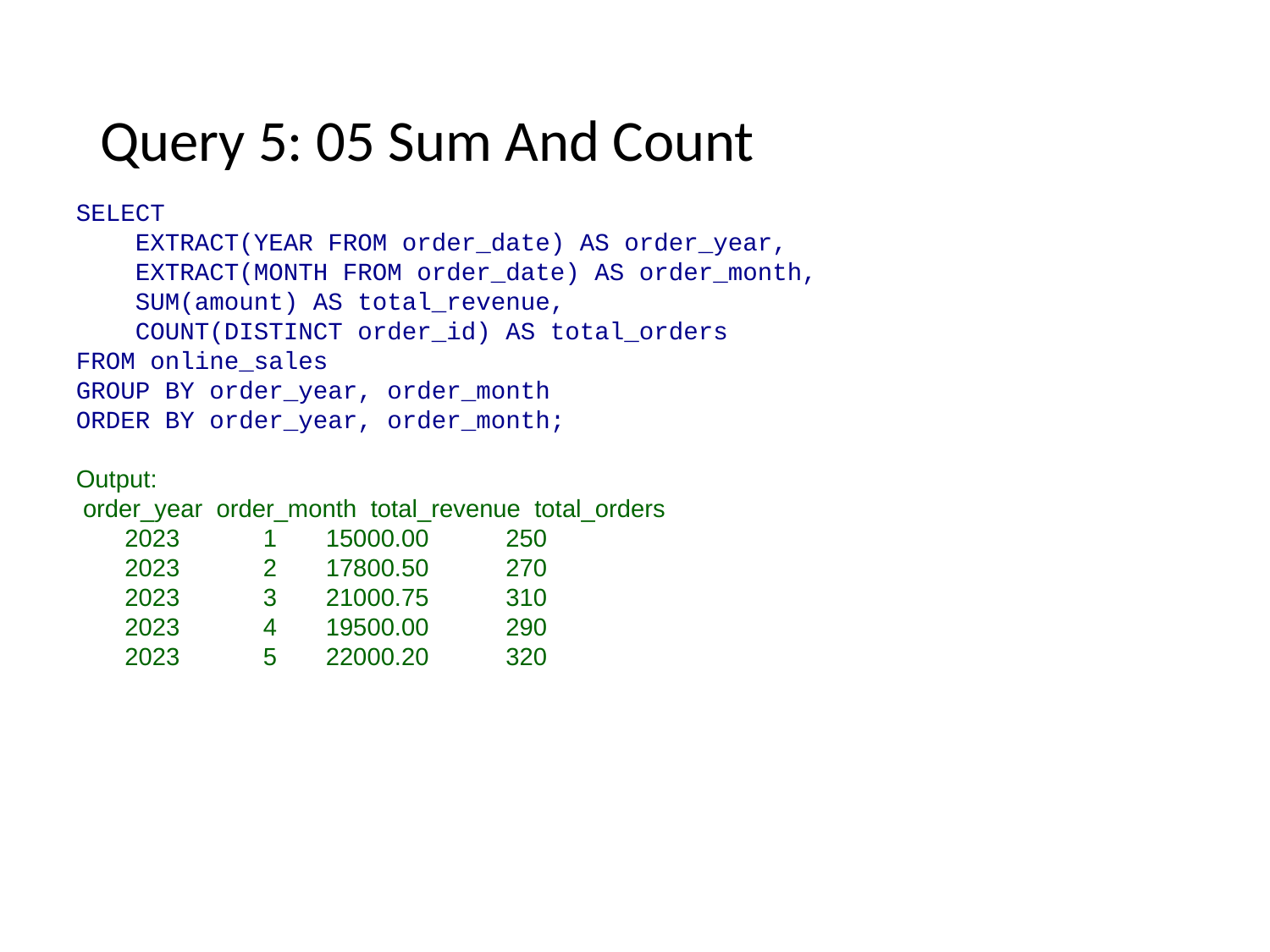

# Query 5: 05 Sum And Count

SELECT
    EXTRACT(YEAR FROM order_date) AS order_year,
    EXTRACT(MONTH FROM order_date) AS order_month,
    SUM(amount) AS total_revenue,
    COUNT(DISTINCT order_id) AS total_orders
FROM online_sales
GROUP BY order_year, order_month
ORDER BY order_year, order_month;

Output:
 order_year  order_month  total_revenue  total_orders
       2023            1       15000.00           250
       2023            2       17800.50           270
       2023            3       21000.75           310
       2023            4       19500.00           290
       2023            5       22000.20           320